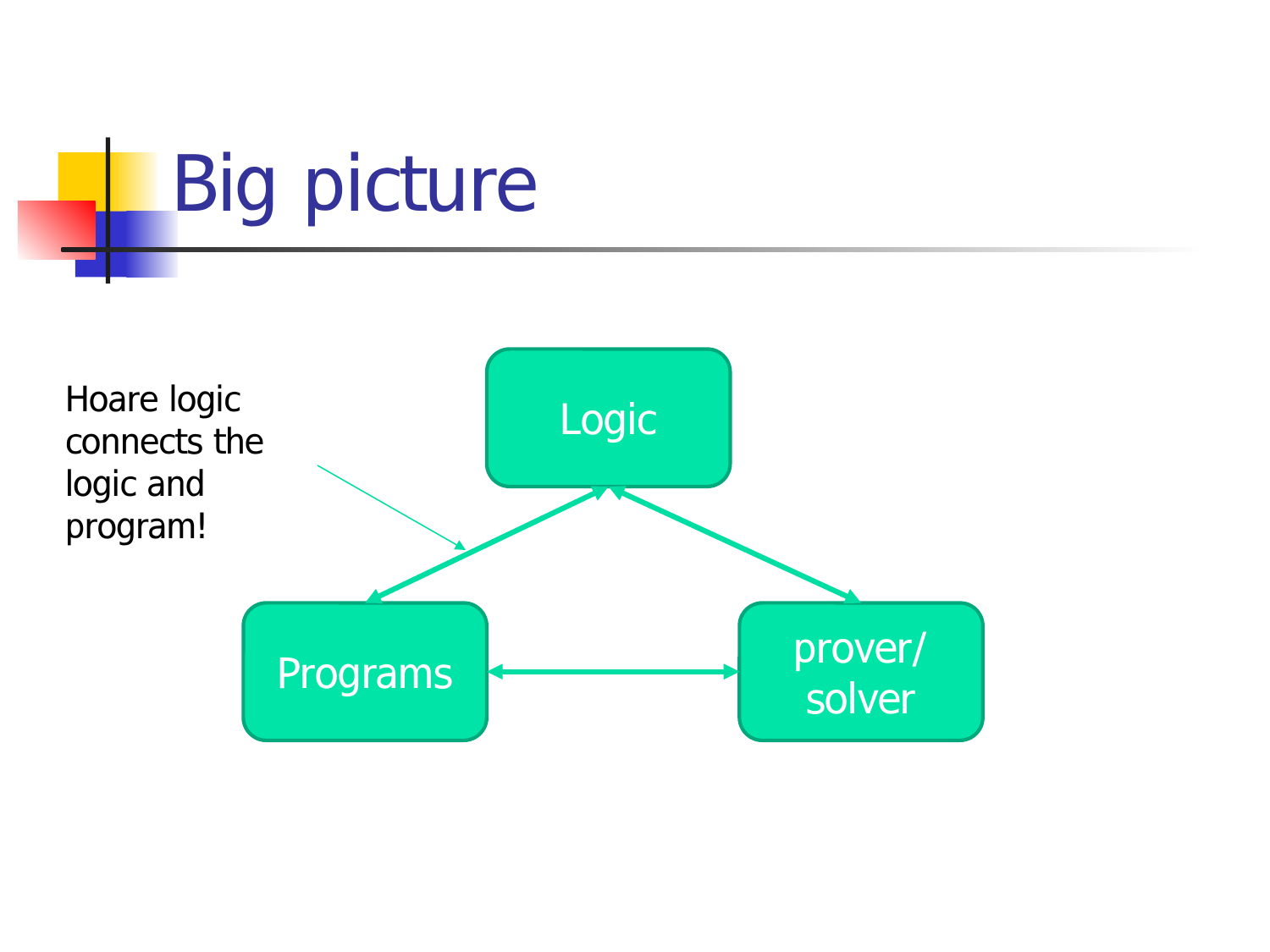

# Big picture
Logic
Hoare logic connects the logic and program!
Programs
prover/
solver